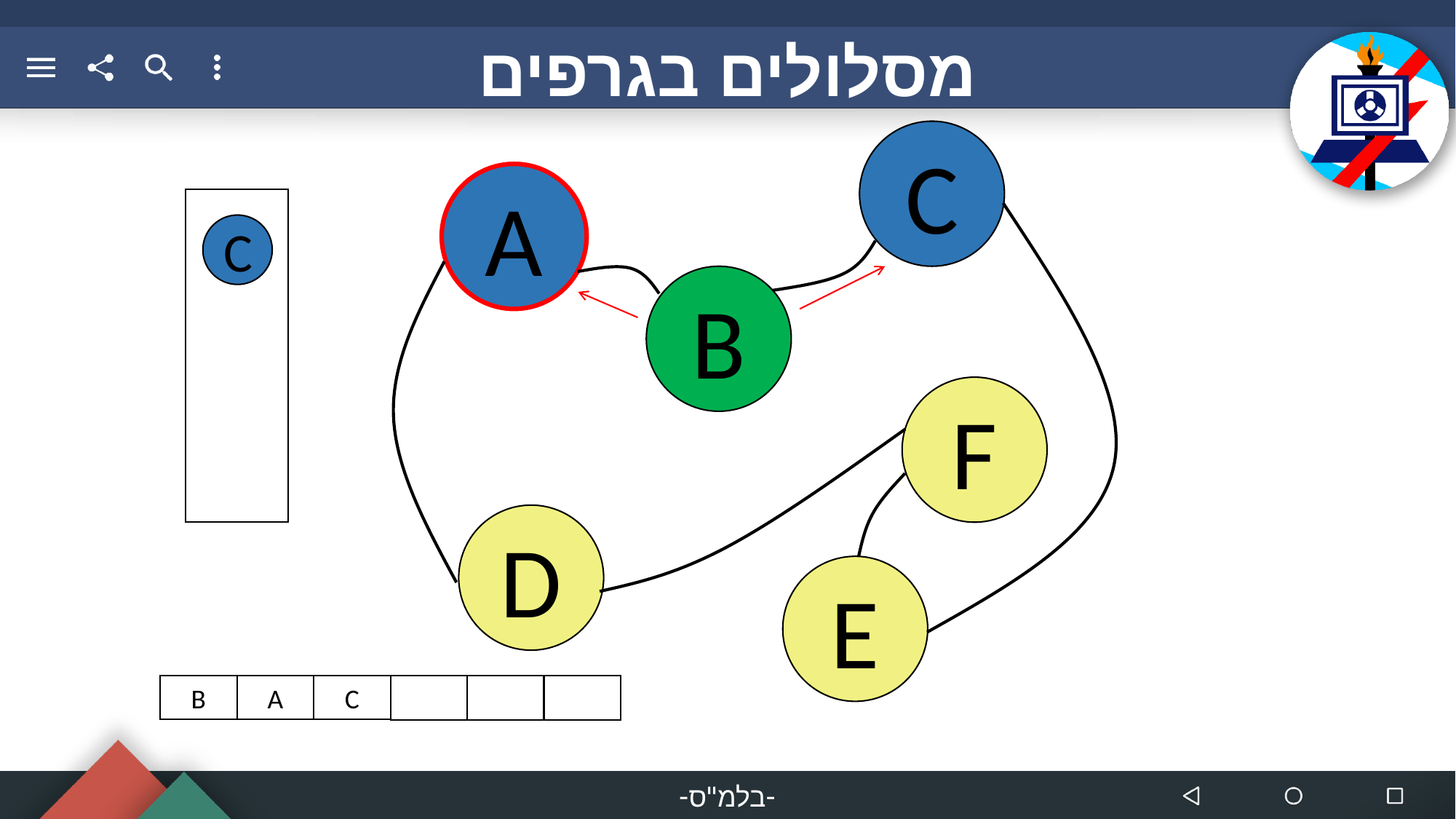

מסלולים בגרפים
C
A

C

B
F

D
E
B
A
C